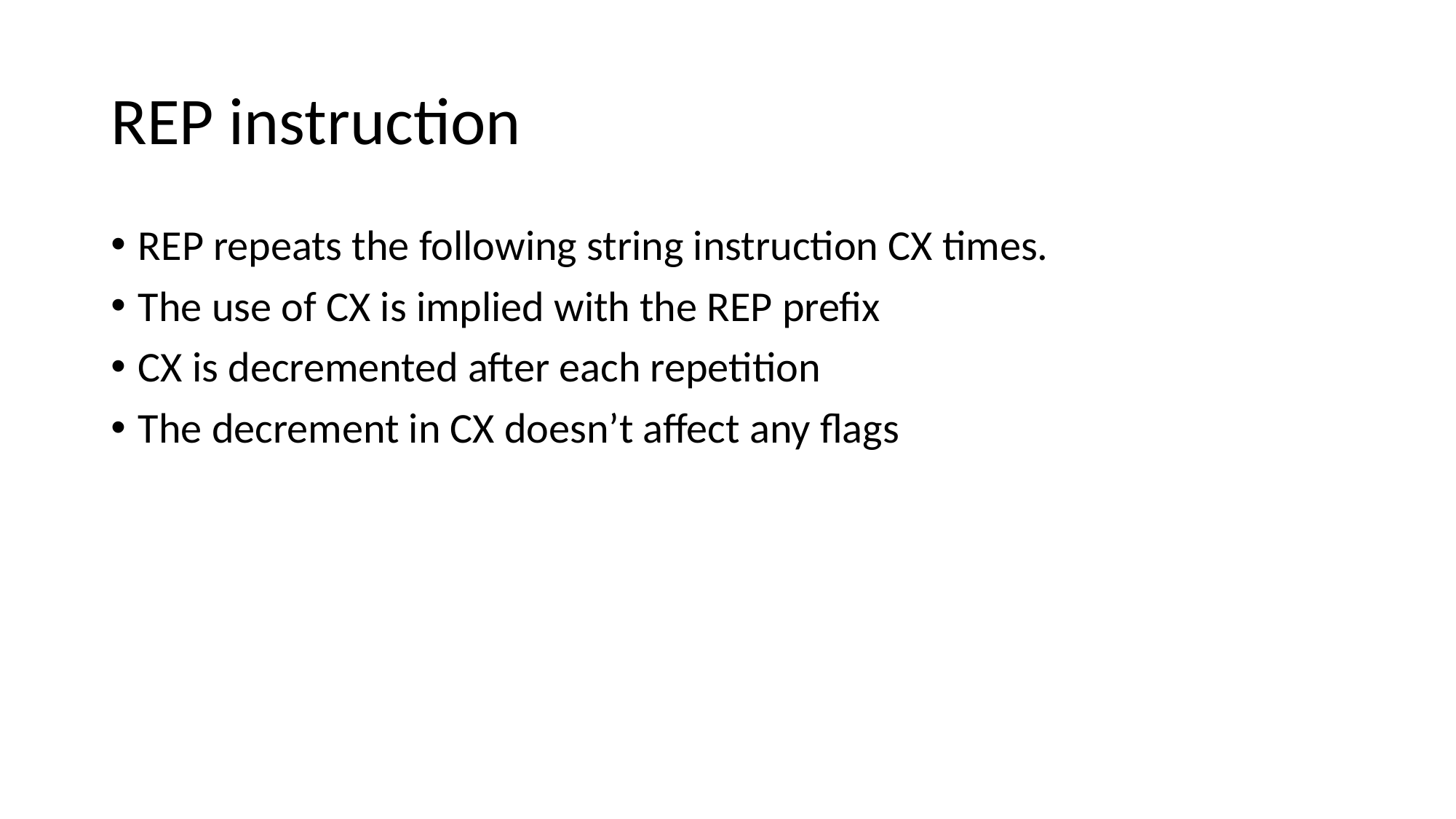

# REP instruction
REP repeats the following string instruction CX times.
The use of CX is implied with the REP prefix
CX is decremented after each repetition
The decrement in CX doesn’t affect any flags